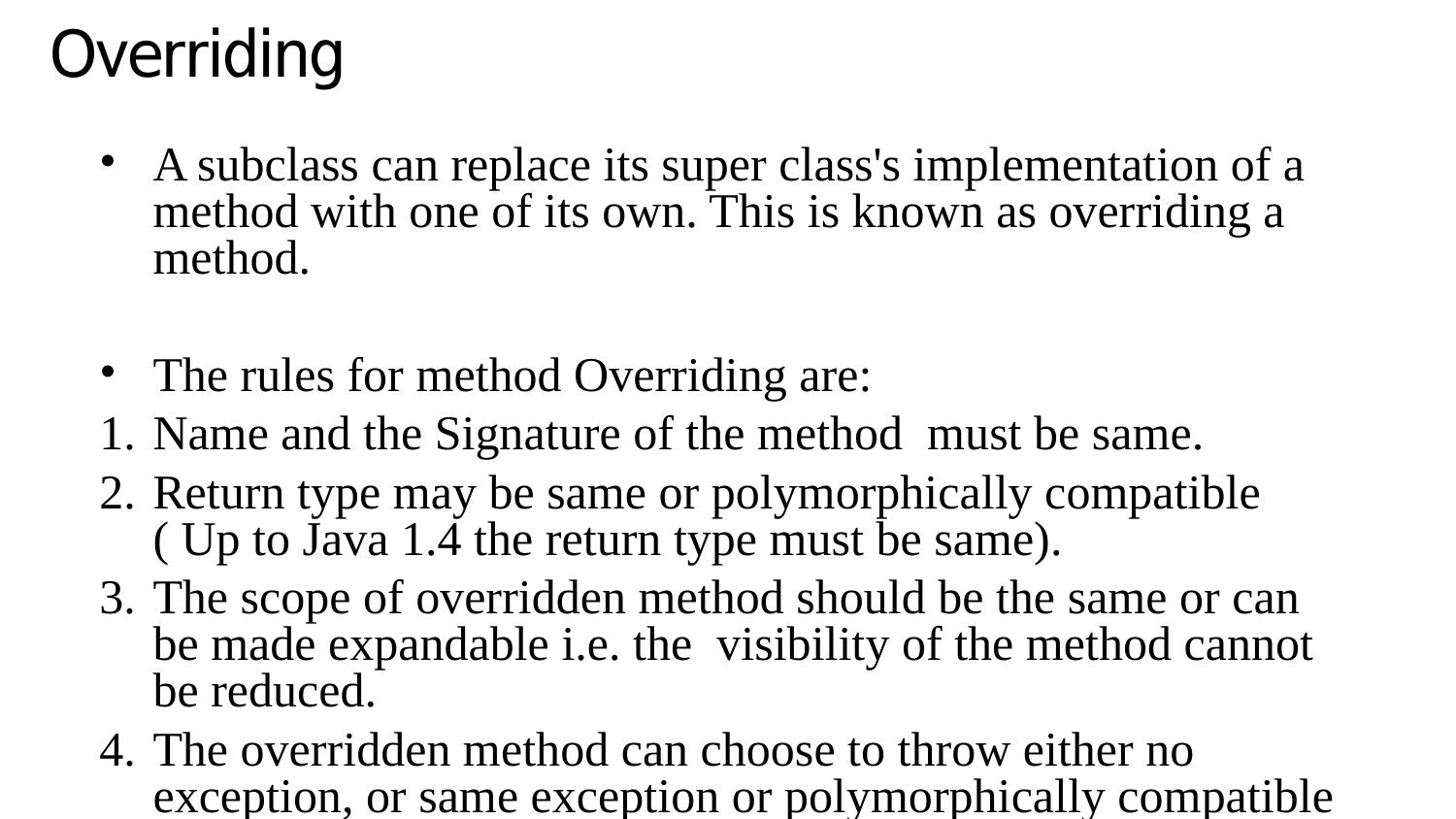

# Overriding
A subclass can replace its super class's implementation of a method with one of its own. This is known as overriding a method.

The rules for method Overriding are:
Name and the Signature of the method  must be same.
Return type may be same or polymorphically compatible ( Up to Java 1.4 the return type must be same).
The scope of overridden method should be the same or can be made expandable i.e. the  visibility of the method cannot be reduced.
The overridden method can choose to throw either no exception, or same exception or polymorphically compatible exception with the super's method.